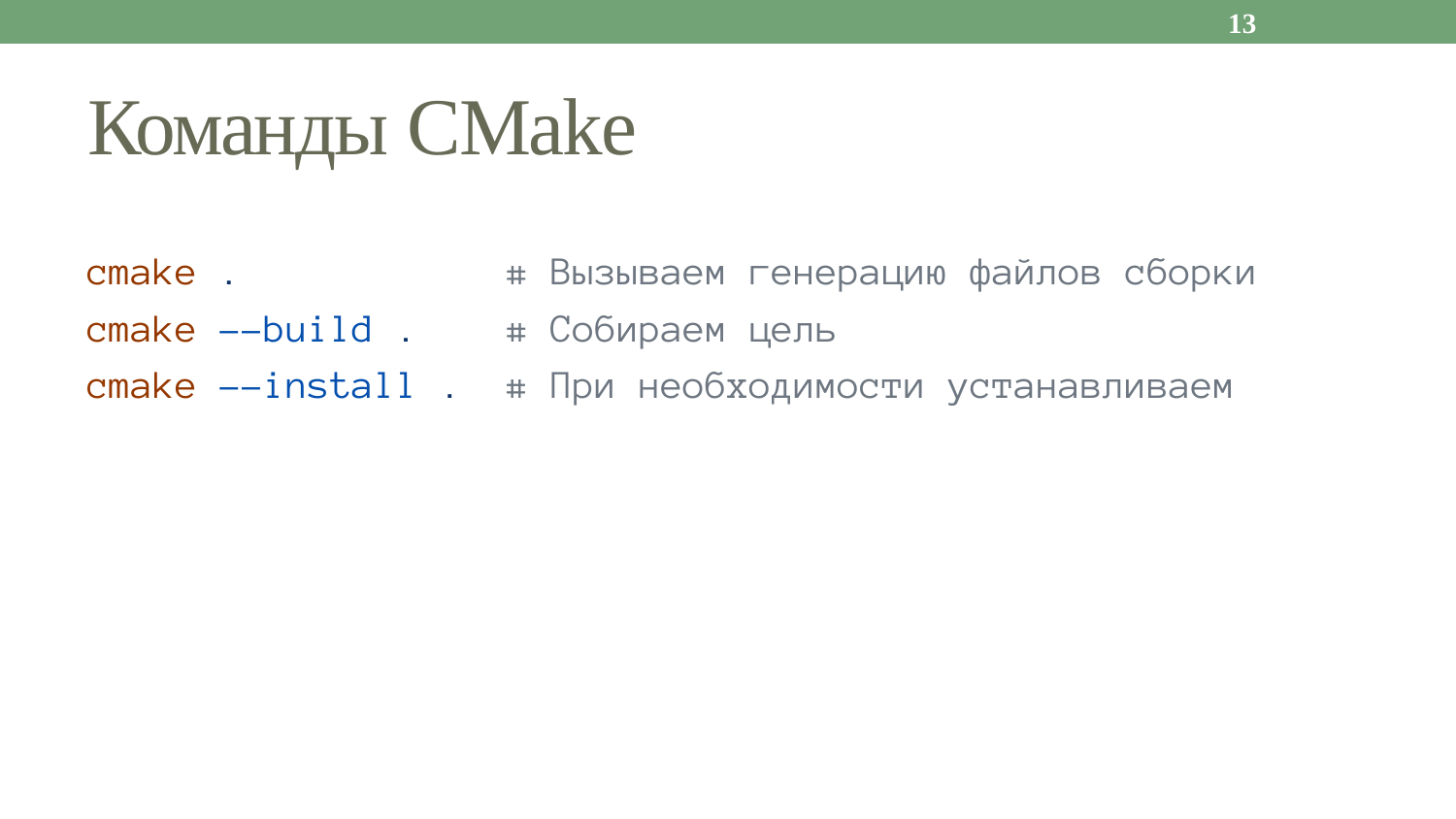

13
# Команды CMake
cmake .            # Вызываем генерацию файлов сборки
cmake --build .    # Собираем цель
cmake --install .  # При необходимости устанавливаем